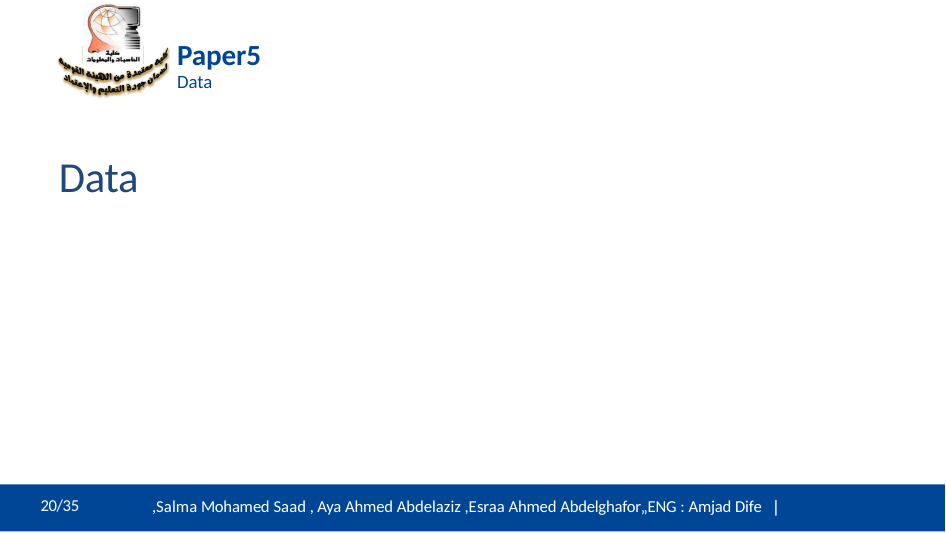

# Paper5
Data
Data

25/3ź

20/35
,Salma Mohamed Saad , Aya Ahmed Abdelaziz ,Esraa Ahmed Abdelghafor„ENG : Amjad Dife |